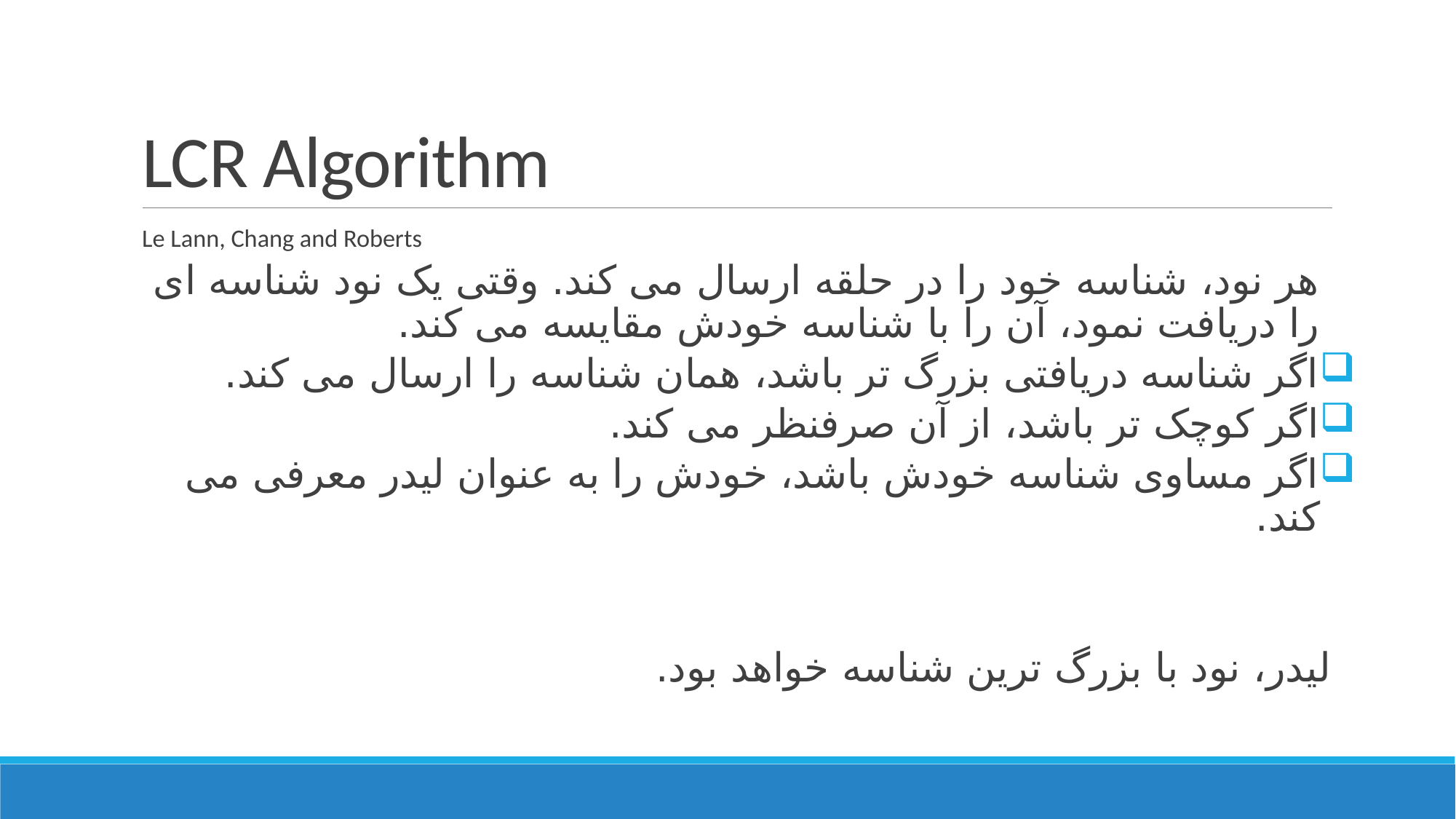

# LCR Algorithm
Le Lann, Chang and Roberts
هر نود، شناسه خود را در حلقه ارسال می کند. وقتی یک نود شناسه ای را دریافت نمود، آن را با شناسه خودش مقایسه می کند.
اگر شناسه دریافتی بزرگ تر باشد، همان شناسه را ارسال می کند.
اگر کوچک تر باشد، از آن صرفنظر می کند.
اگر مساوی شناسه خودش باشد، خودش را به عنوان لیدر معرفی می کند.

لیدر، نود با بزرگ ترین شناسه خواهد بود.